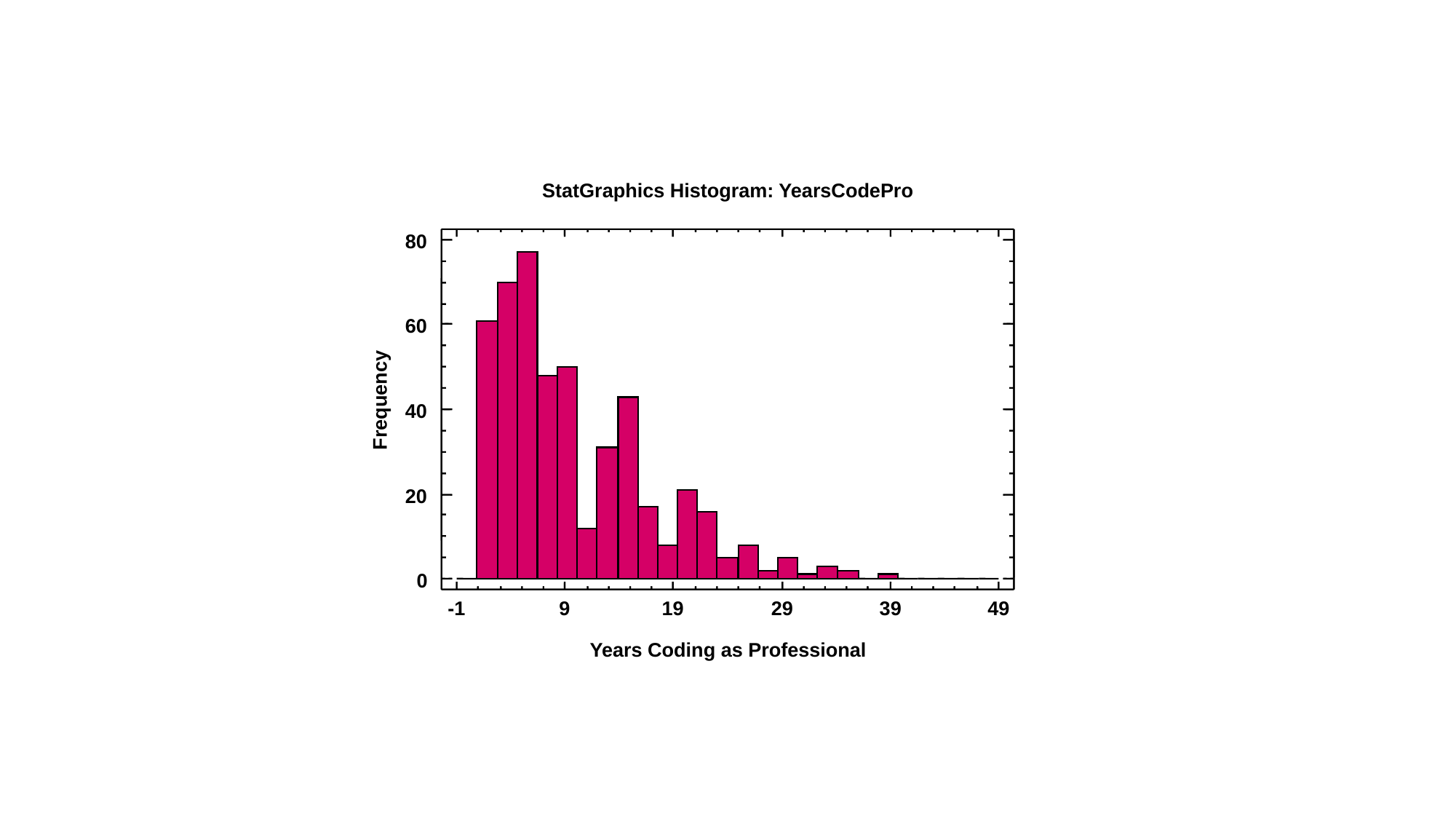

StatGraphics Histogram: YearsCodePro
80

60
Frequency
40
20

0

-1
9
19
29
39
49
Years Coding as Professional